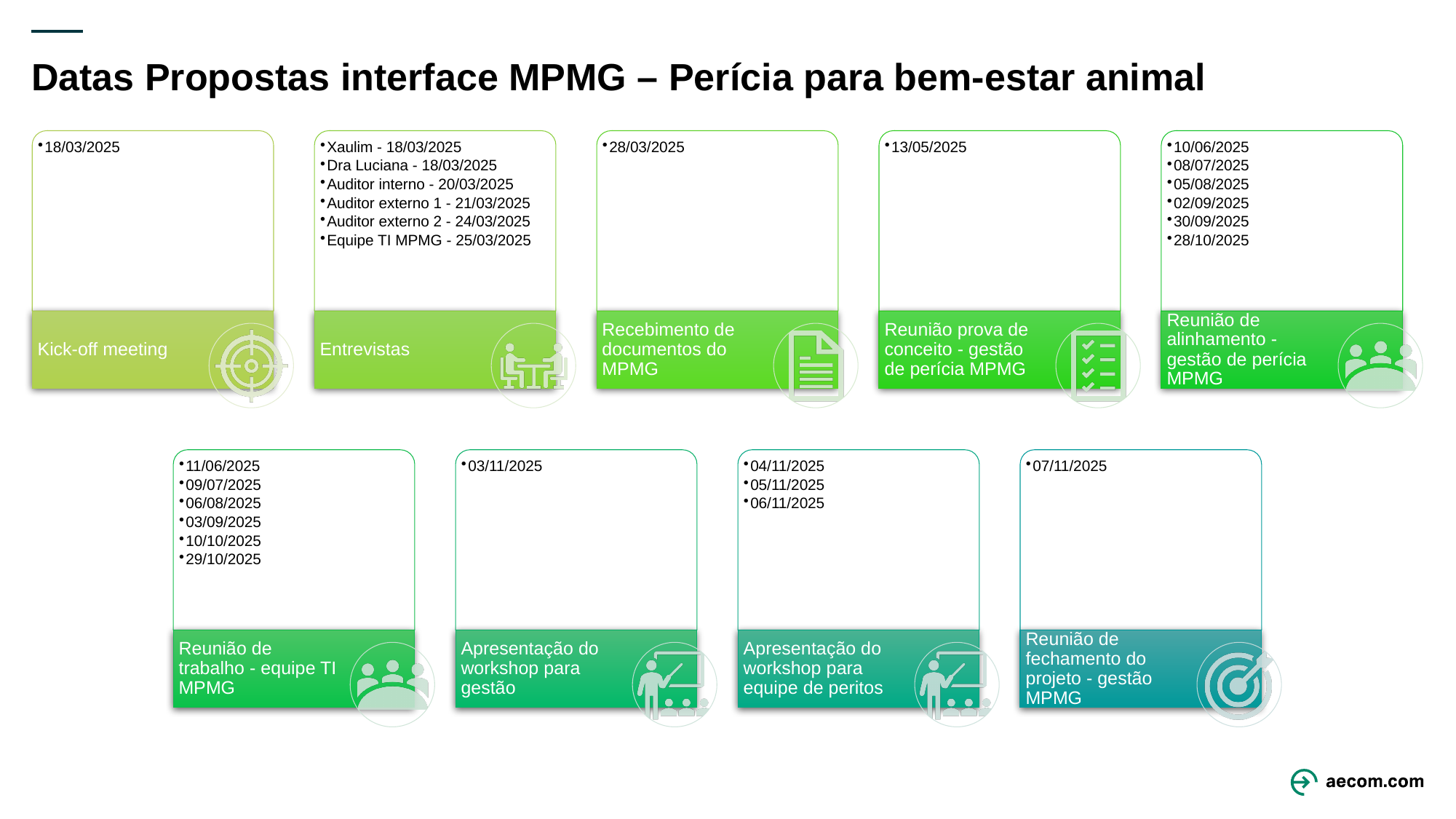

# Datas Propostas interface MPMG – Perícia para bem-estar animal
18/03/2025
Kick-off meeting
Xaulim - 18/03/2025
Dra Luciana - 18/03/2025
Auditor interno - 20/03/2025
Auditor externo 1 - 21/03/2025
Auditor externo 2 - 24/03/2025
Equipe TI MPMG - 25/03/2025
Entrevistas
28/03/2025
Recebimento de documentos do MPMG
13/05/2025
Reunião prova de conceito - gestão de perícia MPMG
10/06/2025
08/07/2025
05/08/2025
02/09/2025
30/09/2025
28/10/2025
Reunião de alinhamento - gestão de perícia MPMG
11/06/2025
09/07/2025
06/08/2025
03/09/2025
10/10/2025
29/10/2025
Reunião de trabalho - equipe TI MPMG
03/11/2025
Apresentação do workshop para gestão
04/11/2025
05/11/2025
06/11/2025
Apresentação do workshop para equipe de peritos
07/11/2025
Reunião de fechamento do projeto - gestão MPMG